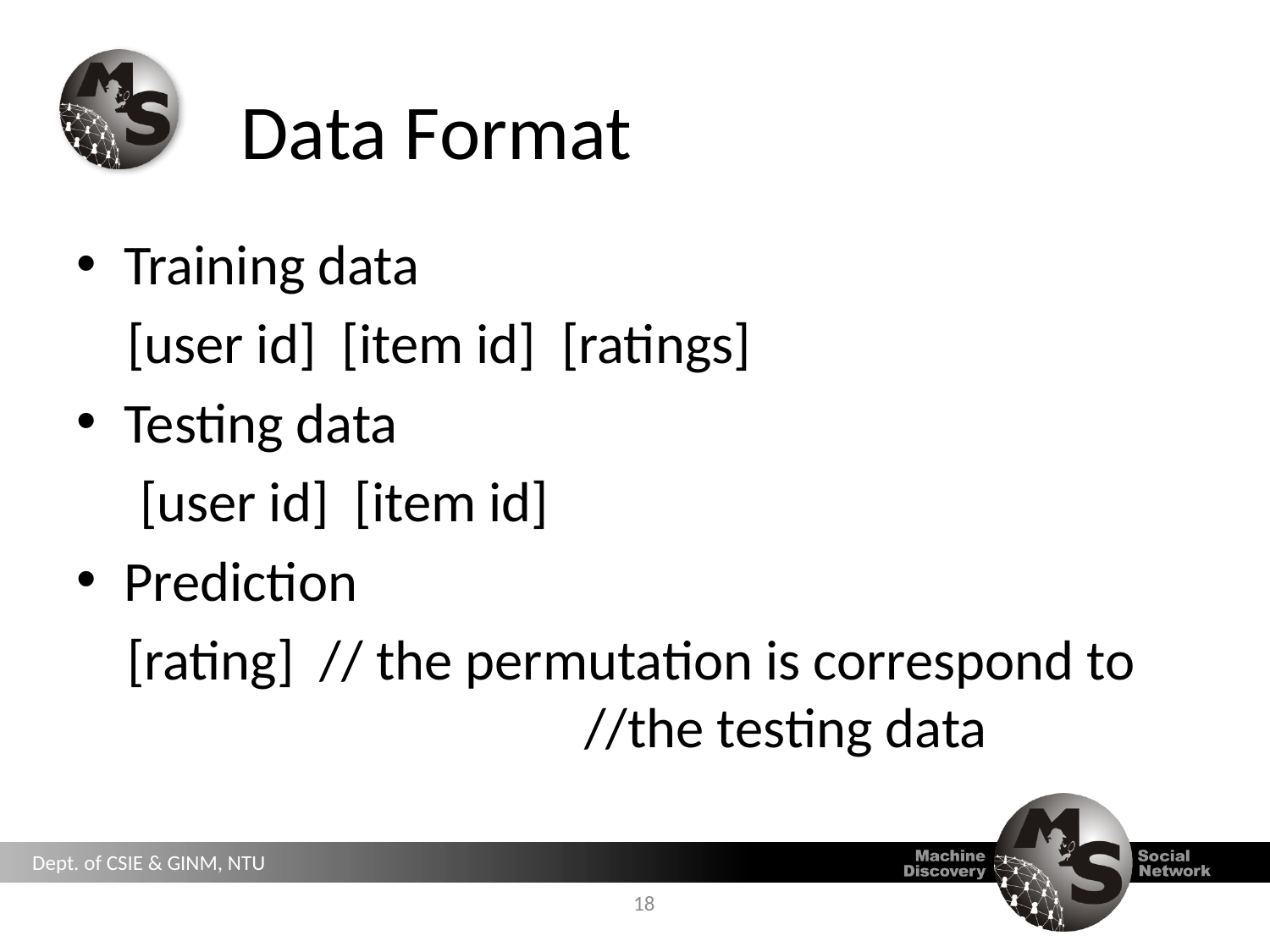

# Data Format
Training data
    [user id]  [item id]  [ratings]
Testing data
     [user id]  [item id]
Prediction
    [rating]  // the permutation is correspond to                         		//the testing data
18